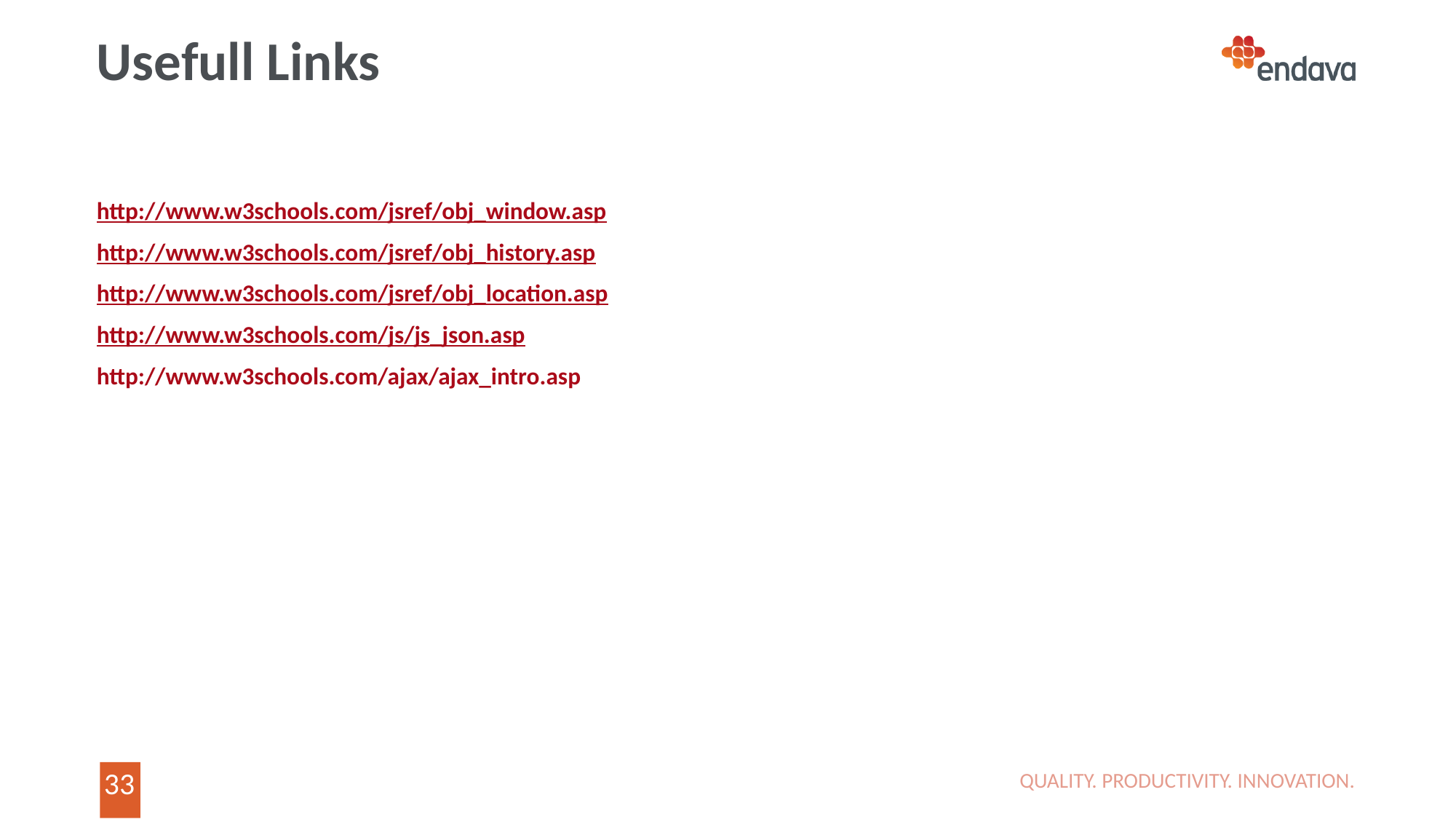

# Usefull Links
http://www.w3schools.com/jsref/obj_window.asp
http://www.w3schools.com/jsref/obj_history.asp
http://www.w3schools.com/jsref/obj_location.asp
http://www.w3schools.com/js/js_json.asp
http://www.w3schools.com/ajax/ajax_intro.asp
QUALITY. PRODUCTIVITY. INNOVATION.